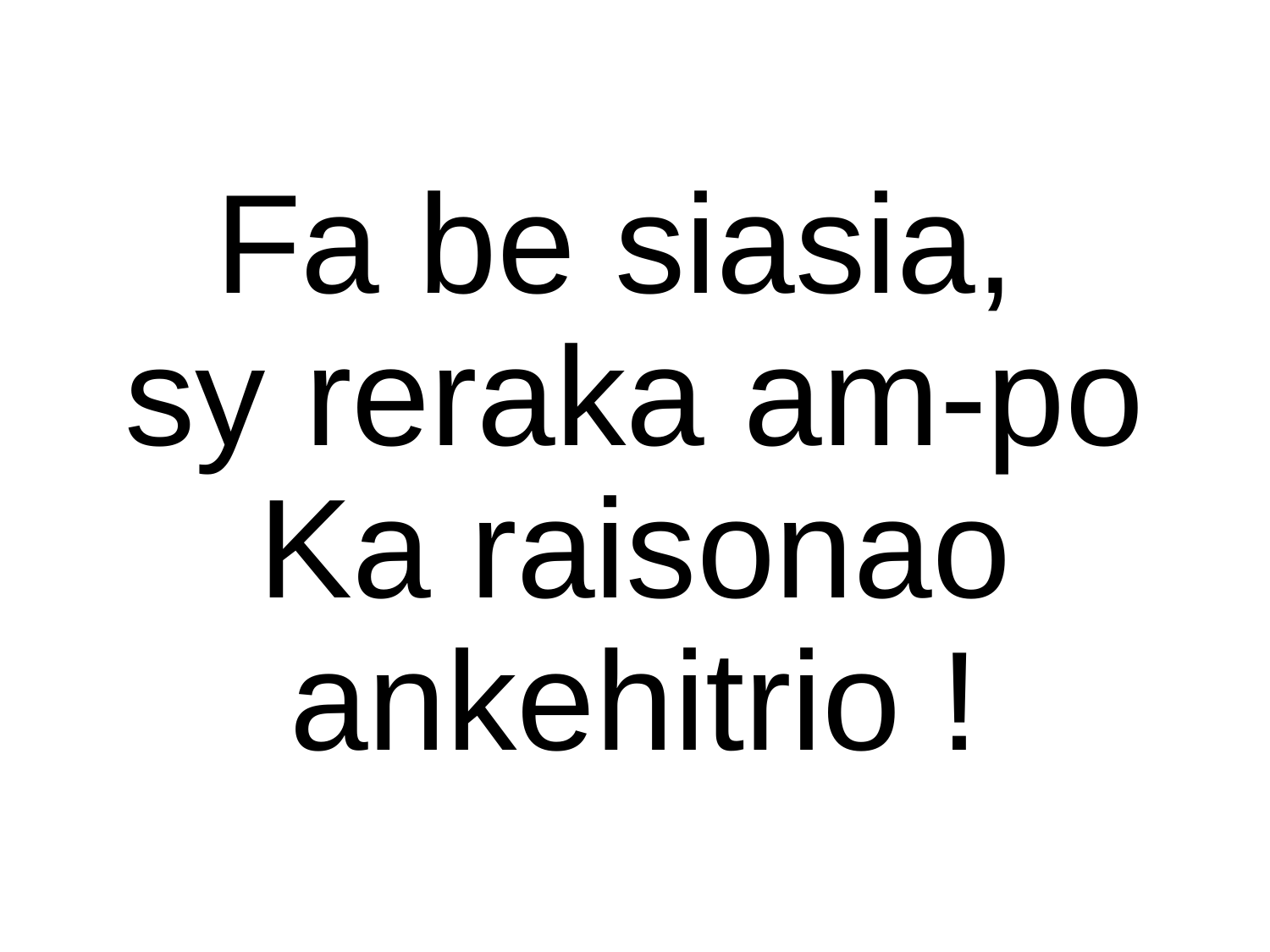

Fa be siasia,
sy reraka am-po
Ka raisonao ankehitrio !